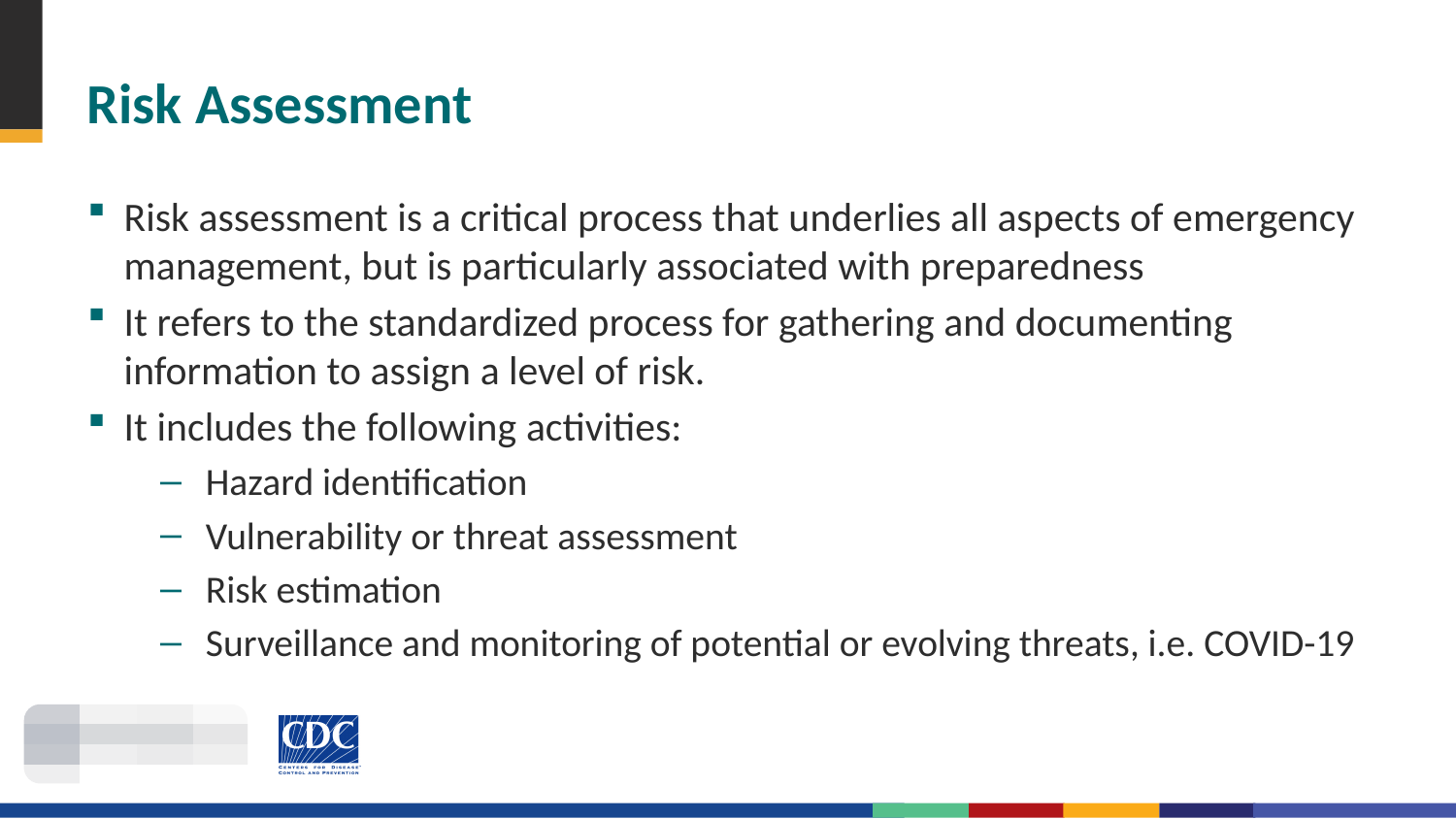

# Risk Assessment
Risk assessment is a critical process that underlies all aspects of emergency management, but is particularly associated with preparedness
It refers to the standardized process for gathering and documenting information to assign a level of risk.
It includes the following activities:
Hazard identification
Vulnerability or threat assessment
Risk estimation
Surveillance and monitoring of potential or evolving threats, i.e. COVID-19